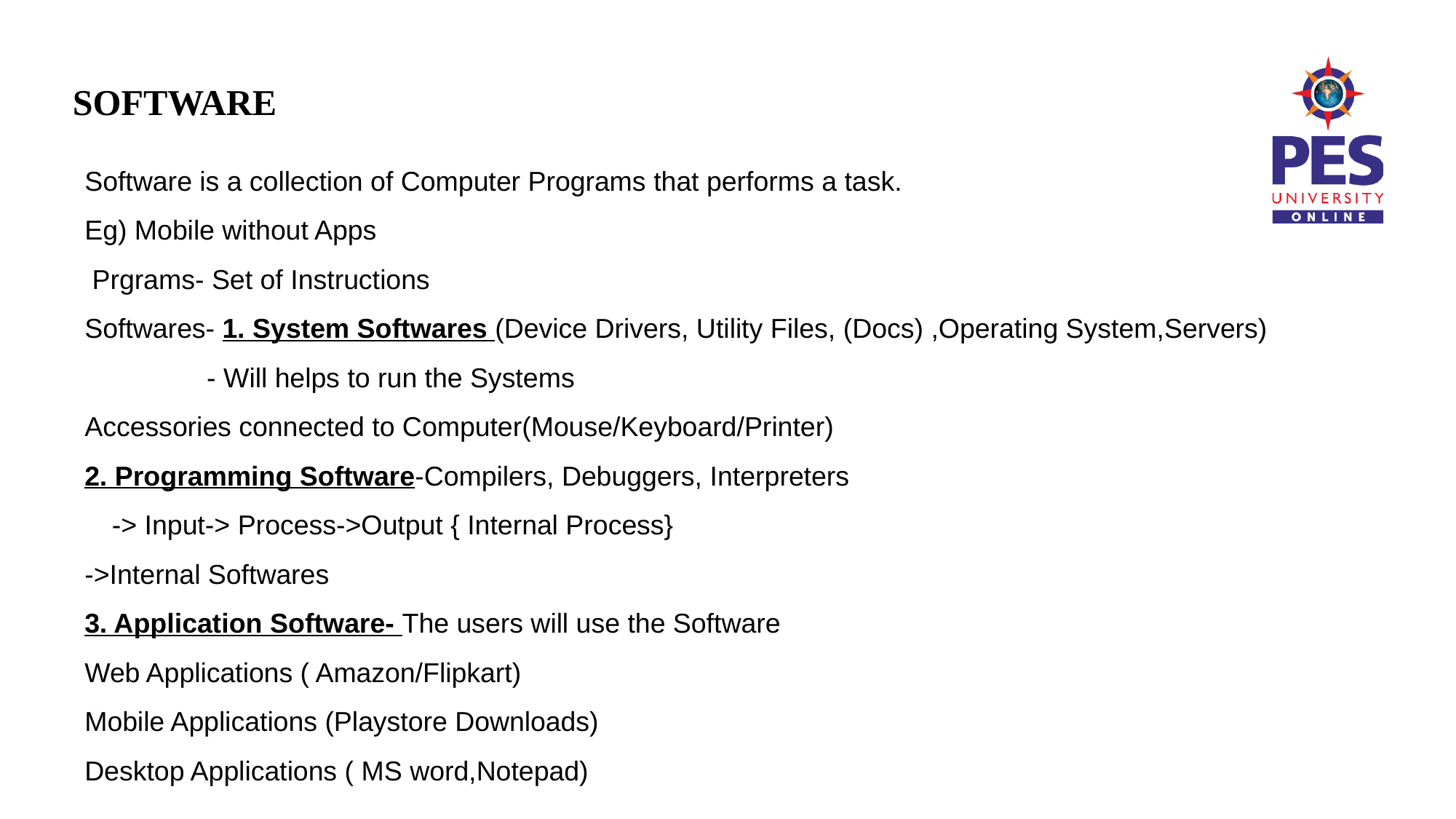

# SOFTWARE

Software is a collection of Computer Programs that performs a task.
Eg) Mobile without Apps
 Prgrams- Set of Instructions
Softwares- 1. System Softwares (Device Drivers, Utility Files, (Docs) ,Operating System,Servers)
                - Will helps to run the Systems
Accessories connected to Computer(Mouse/Keyboard/Printer)
2. Programming Software-Compilers, Debuggers, Interpreters
	-> Input-> Process->Output { Internal Process}
->Internal Softwares
3. Application Software- The users will use the Software
Web Applications ( Amazon/Flipkart)
Mobile Applications (Playstore Downloads)
Desktop Applications ( MS word,Notepad)